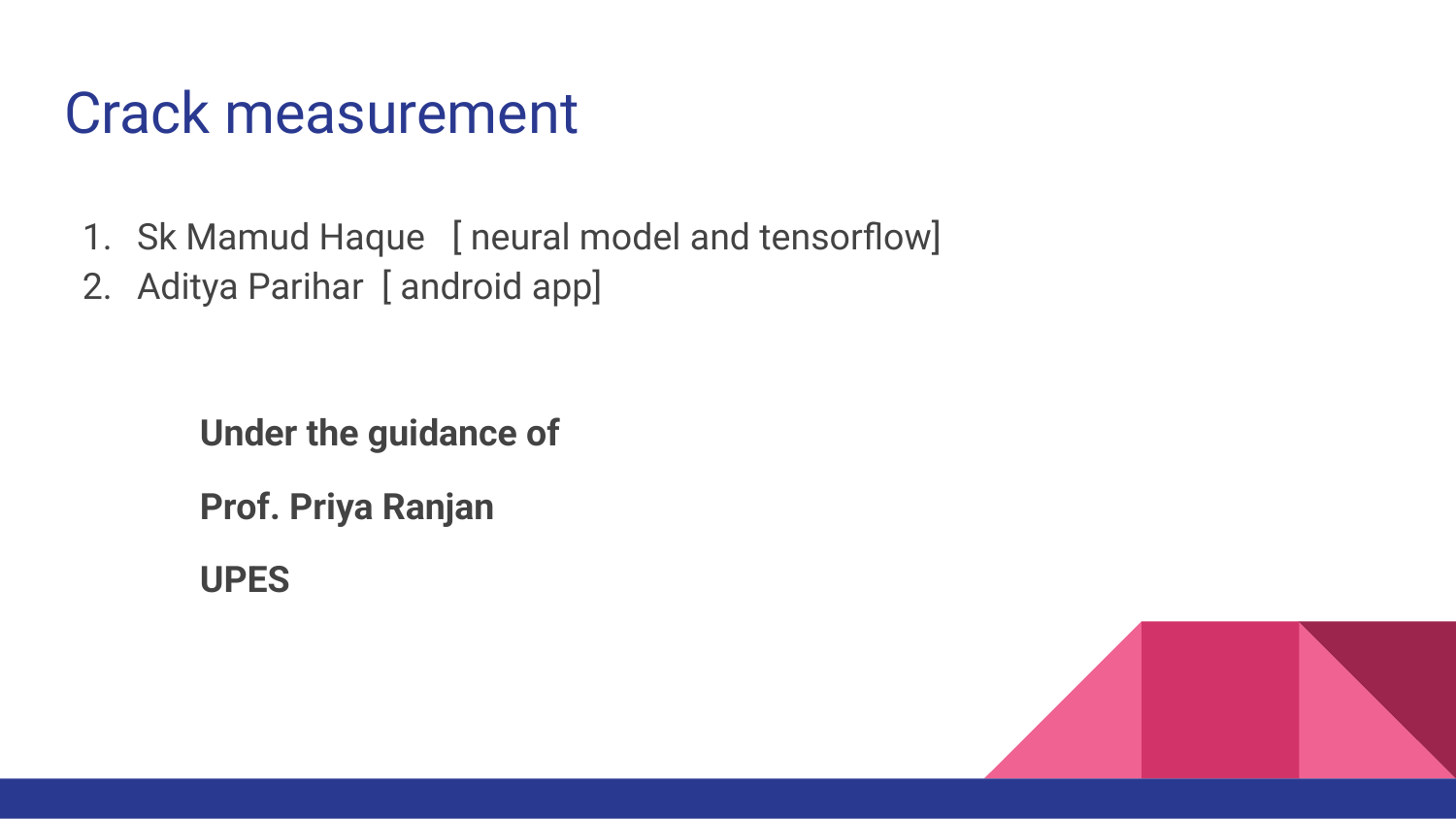

# Crack measurement
Sk Mamud Haque   [ neural model and tensorflow]
Aditya Parihar  [ android app]

       Under the guidance of
       Prof. Priya Ranjan
       UPES